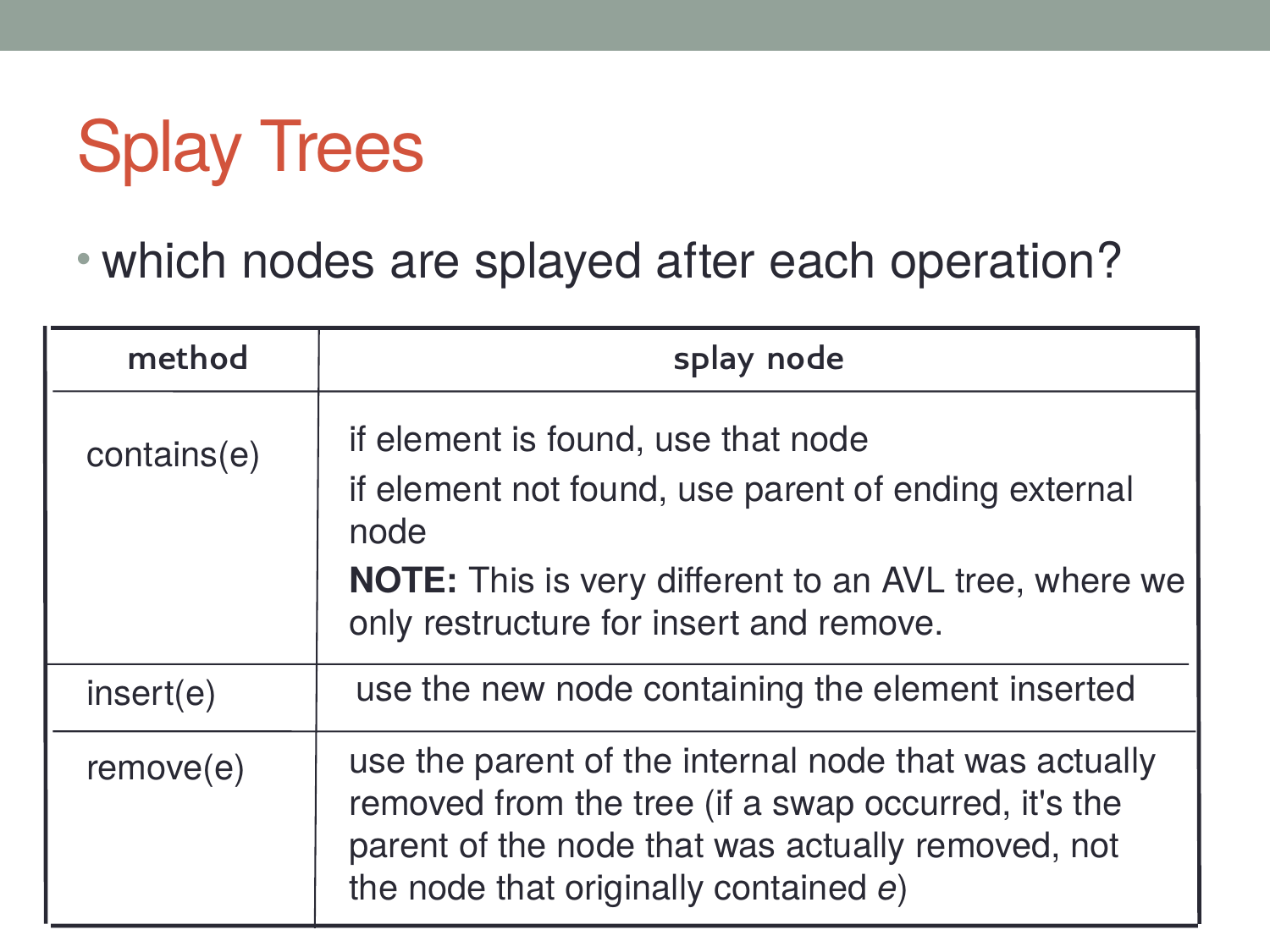

# Splay Trees
which nodes are splayed after each operation?

method

splay node

if element is found, use that node
if element not found, use parent of ending external node
NOTE: This is very different to an AVL tree, where we only restructure for insert and remove.
contains(e)
use the new node containing the element inserted

insert(e)

use the parent of the internal node that was actually removed from the tree (if a swap occurred, it's the parent of the node that was actually removed, not the node that originally contained e)
remove(e)